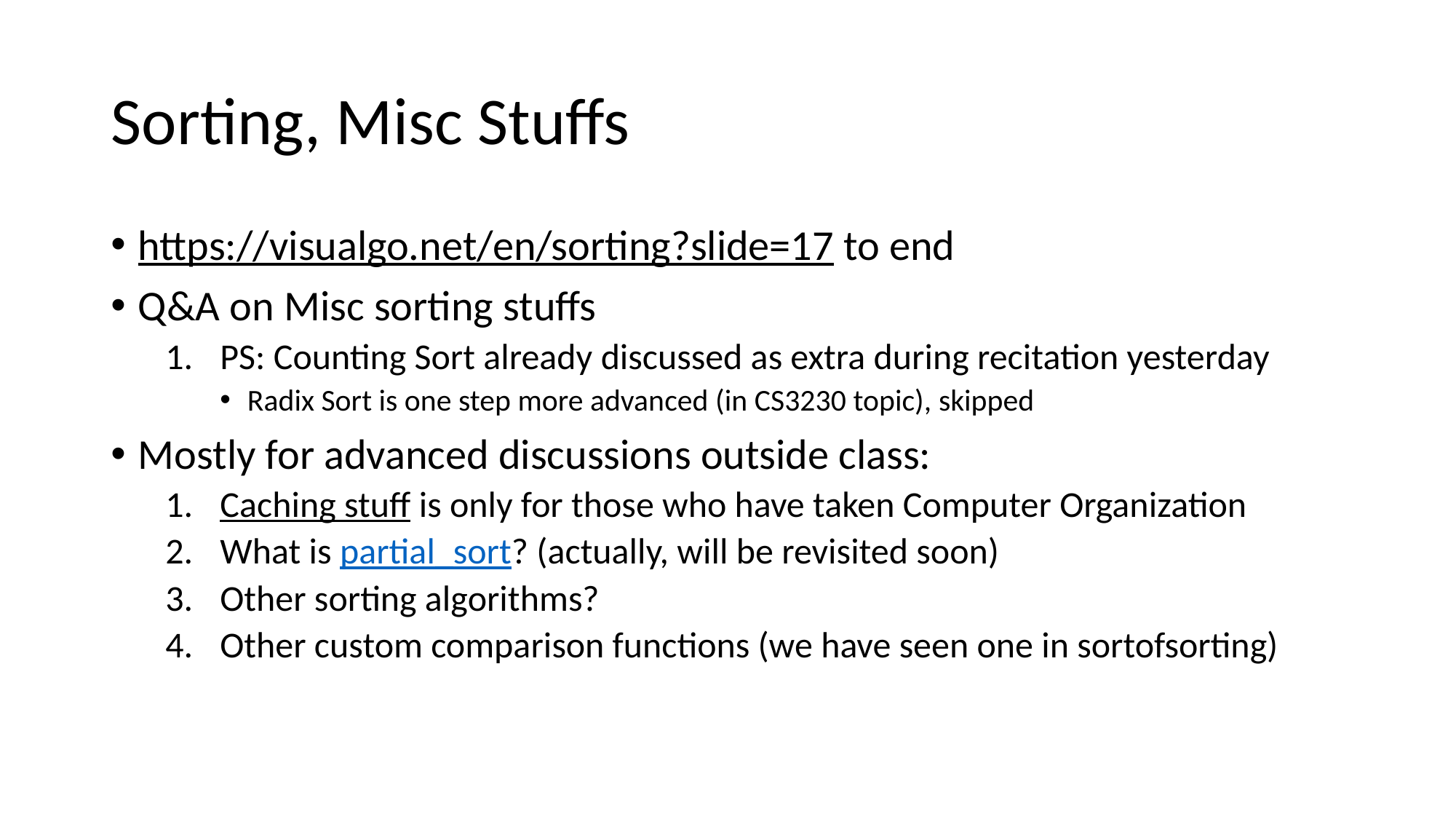

# Sorting, Misc Stuffs
https://visualgo.net/en/sorting?slide=17 to end
Q&A on Misc sorting stuffs
PS: Counting Sort already discussed as extra during recitation yesterday
Radix Sort is one step more advanced (in CS3230 topic), skipped
Mostly for advanced discussions outside class:
Caching stuff is only for those who have taken Computer Organization
What is partial_sort? (actually, will be revisited soon)
Other sorting algorithms?
Other custom comparison functions (we have seen one in sortofsorting)